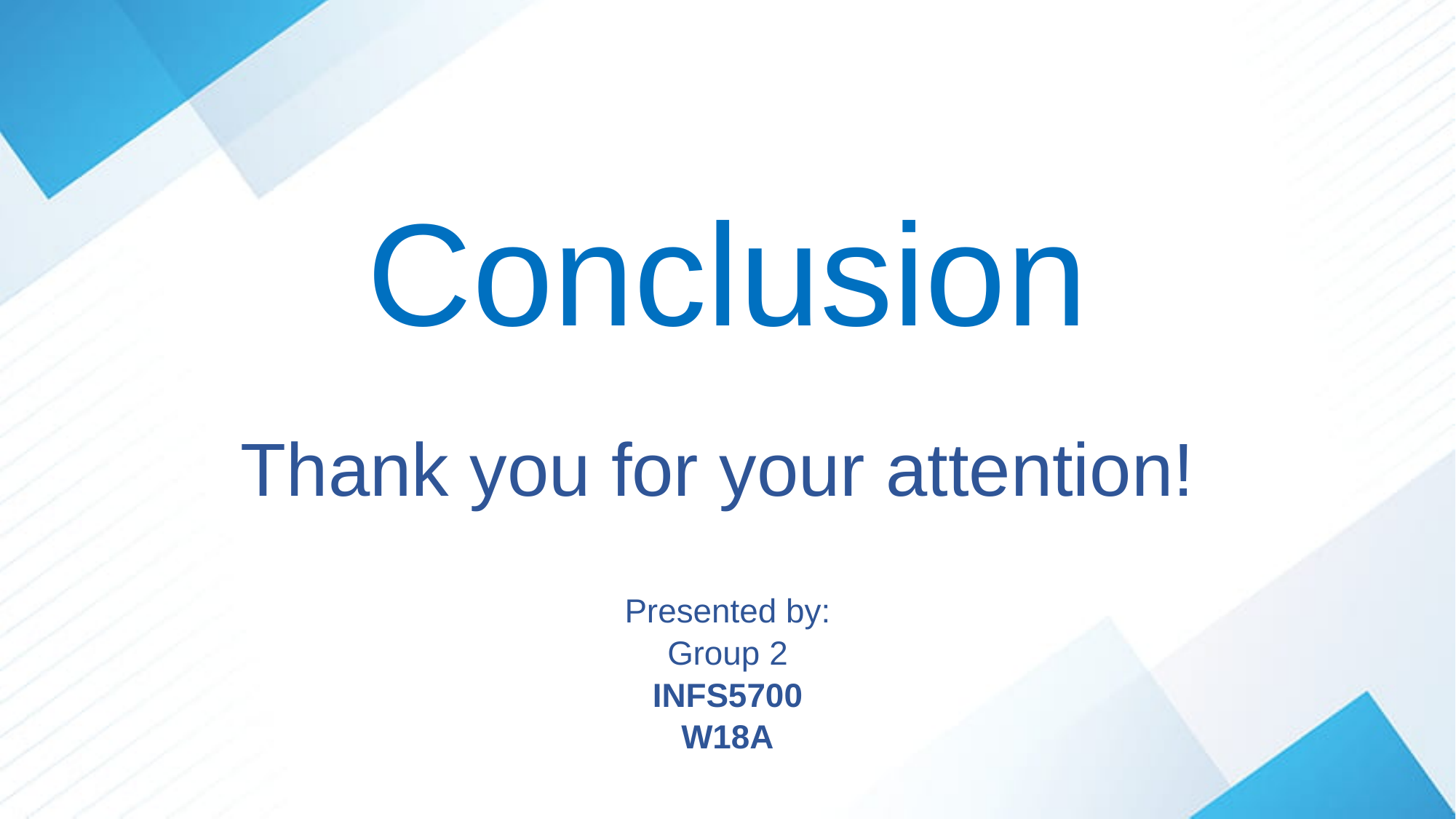

# Conclusion
Thank you for your attention!

Presented by:
Group 2
INFS5700
W18A